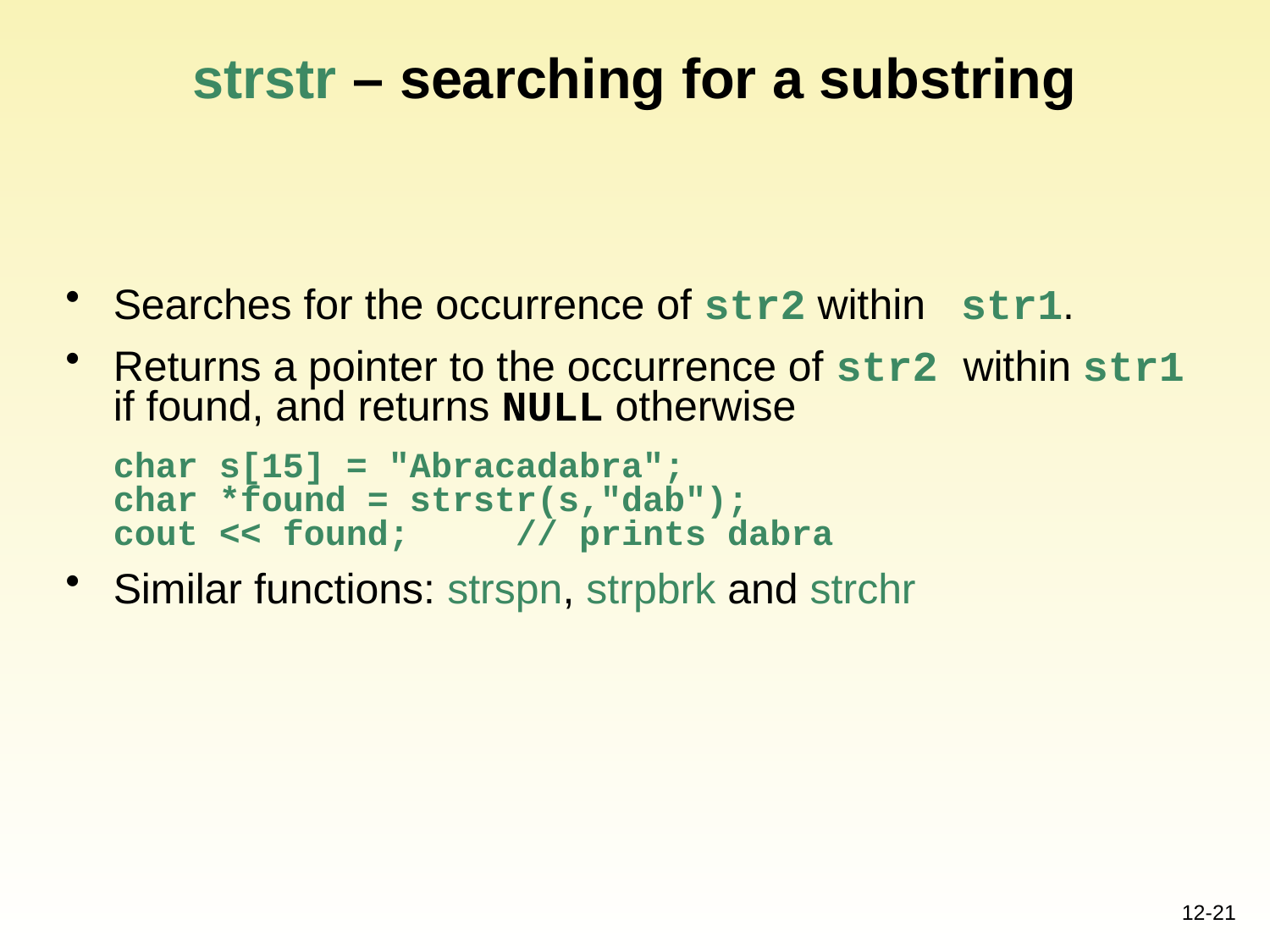

# strstr – searching for a substring
Searches for the occurrence of str2 within   str1.
Returns a pointer to the occurrence of str2 within str1 if found, and returns NULL otherwise
  	char s[15] = "Abracadabra";
  	char *found = strstr(s,"dab");
 	cout << found;     // prints dabra
Similar functions: strspn, strpbrk and strchr

12-21